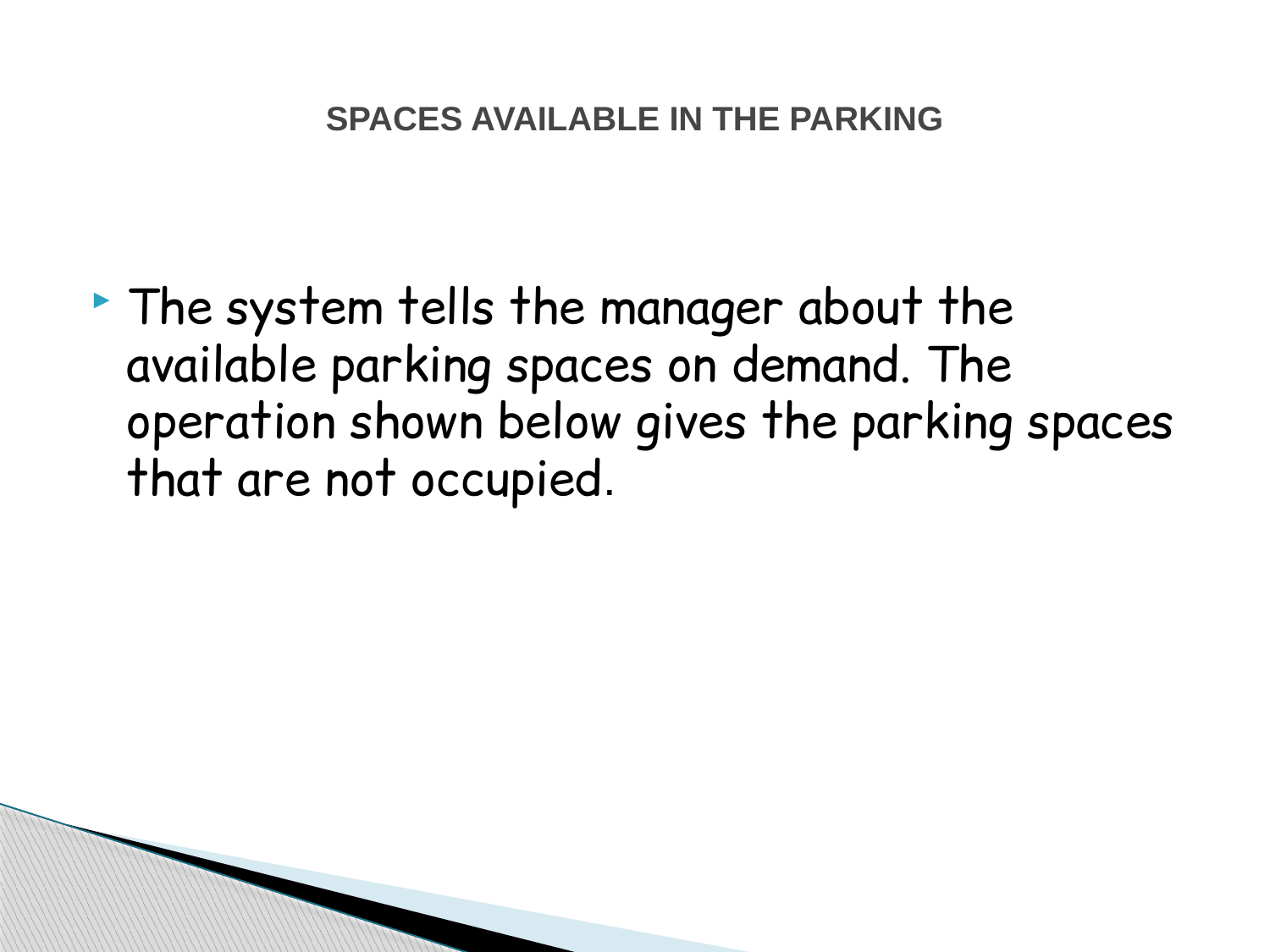

# SPACES AVAILABLE IN THE PARKING

The system tells the manager about the available parking spaces on demand. The operation shown below gives the parking spaces that are not occupied.